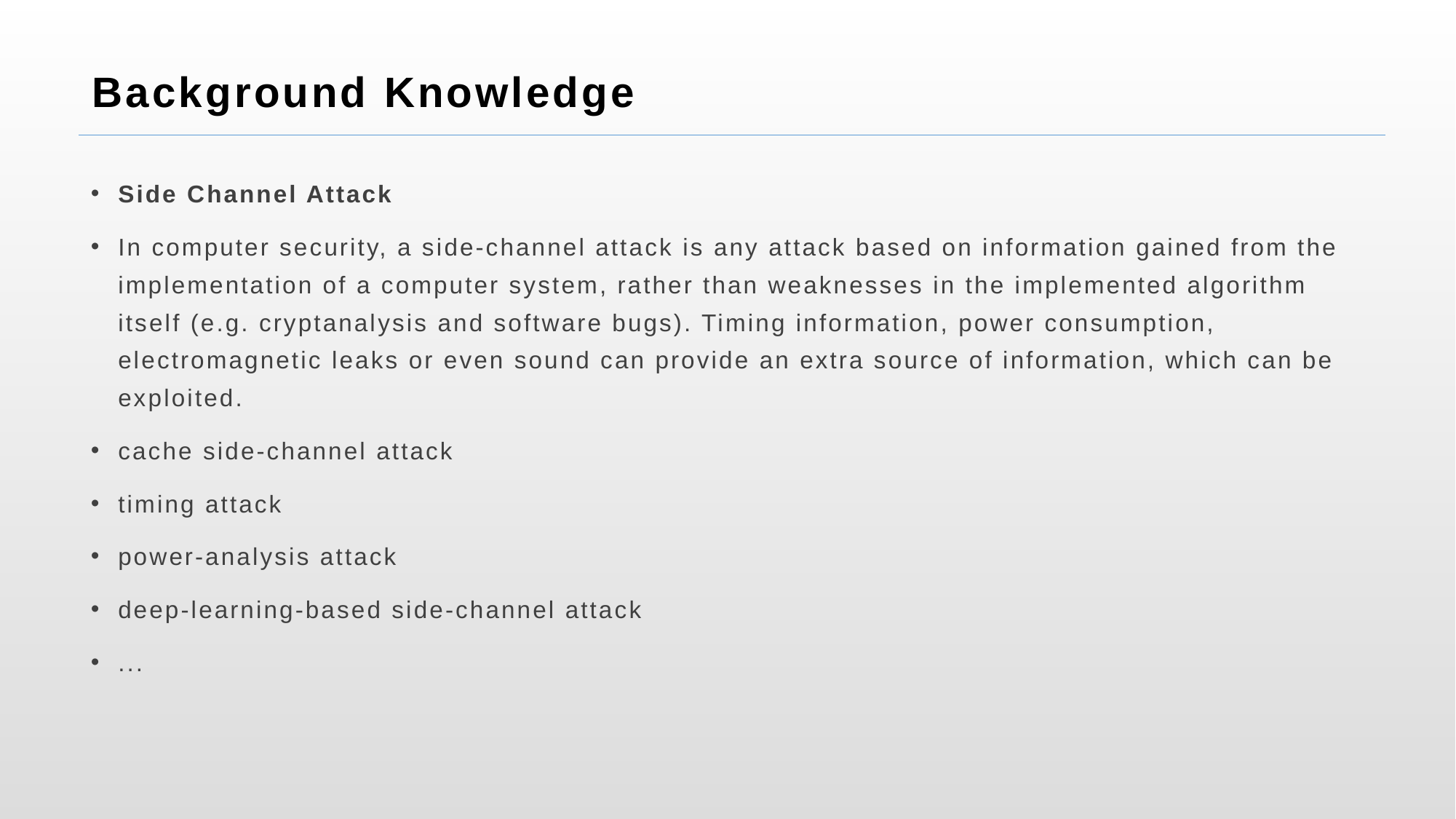

# Background Knowledge
Side Channel Attack
In computer security, a side-channel attack is any attack based on information gained from the implementation of a computer system, rather than weaknesses in the implemented algorithm itself (e.g. cryptanalysis and software bugs). Timing information, power consumption, electromagnetic leaks or even sound can provide an extra source of information, which can be exploited.
cache side-channel attack
timing attack
power-analysis attack
deep-learning-based side-channel attack
...